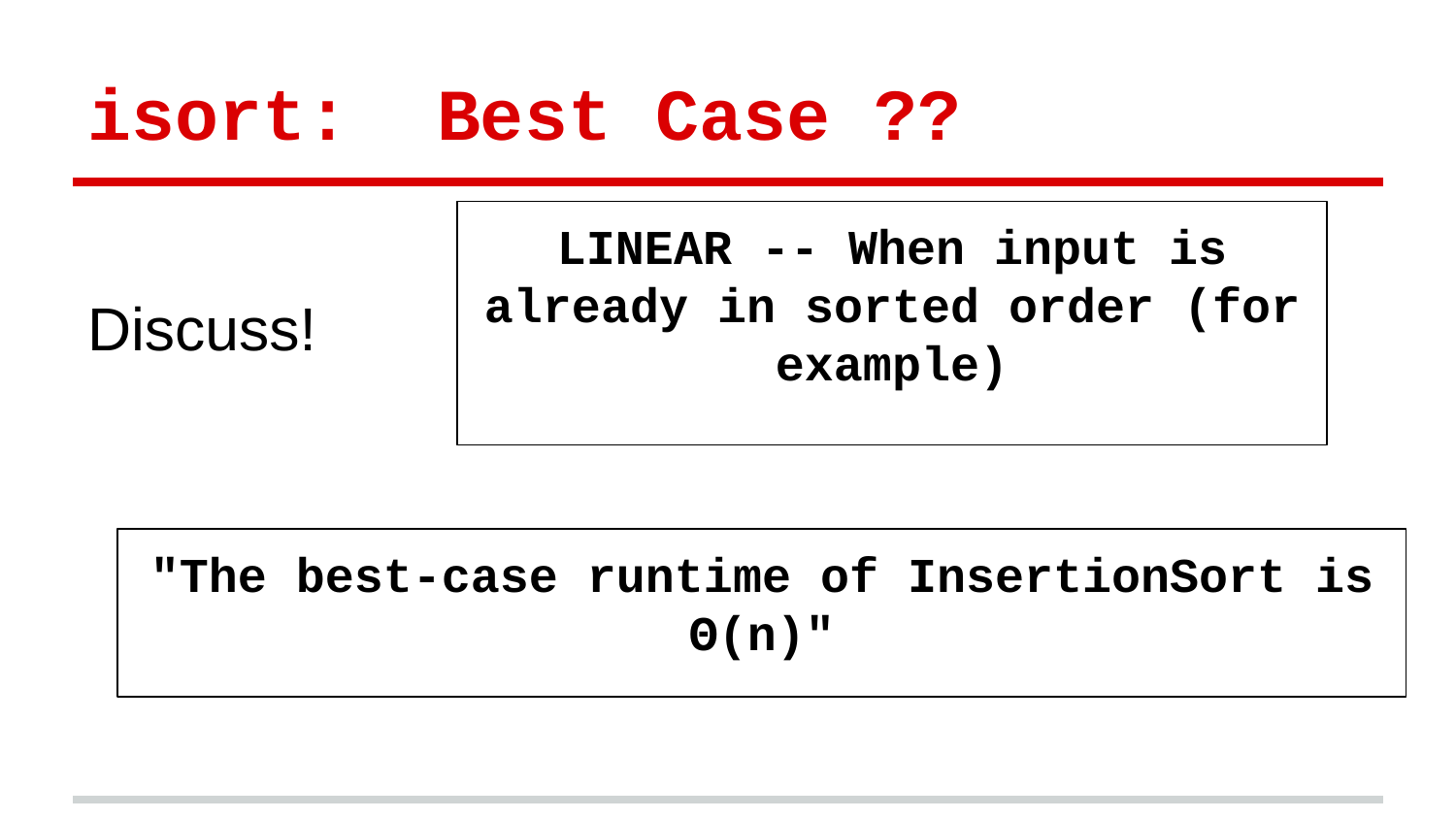

# isort:  Best Case ??

Discuss!
LINEAR -- When input is already in sorted order (for example)
"The best-case runtime of InsertionSort is Θ(n)"